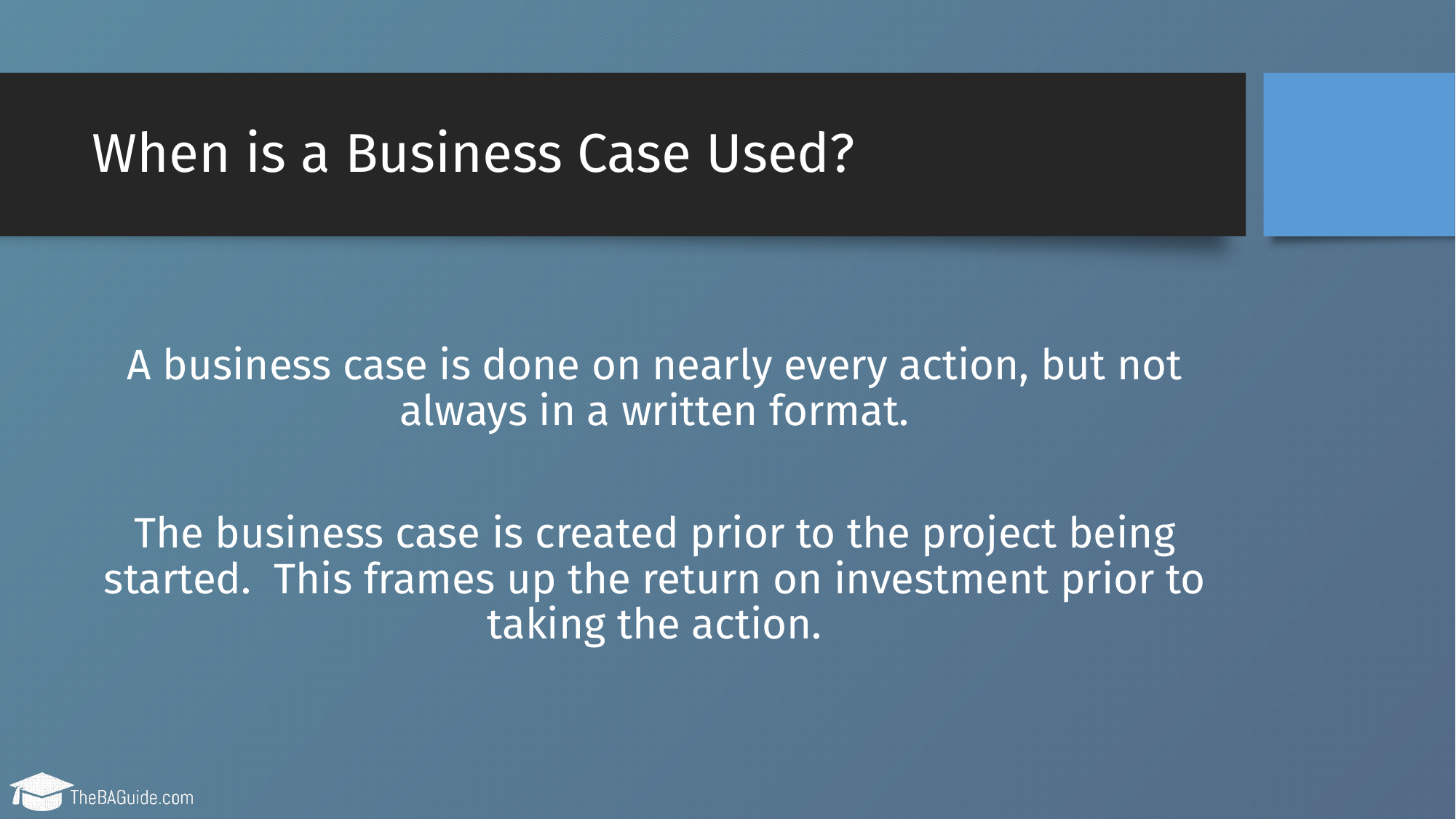

# When is a Business Case Used?

A business case is done on nearly every action, but not always in a written format.

The business case is created prior to the project being started.  This frames up the return on investment prior to taking the action.